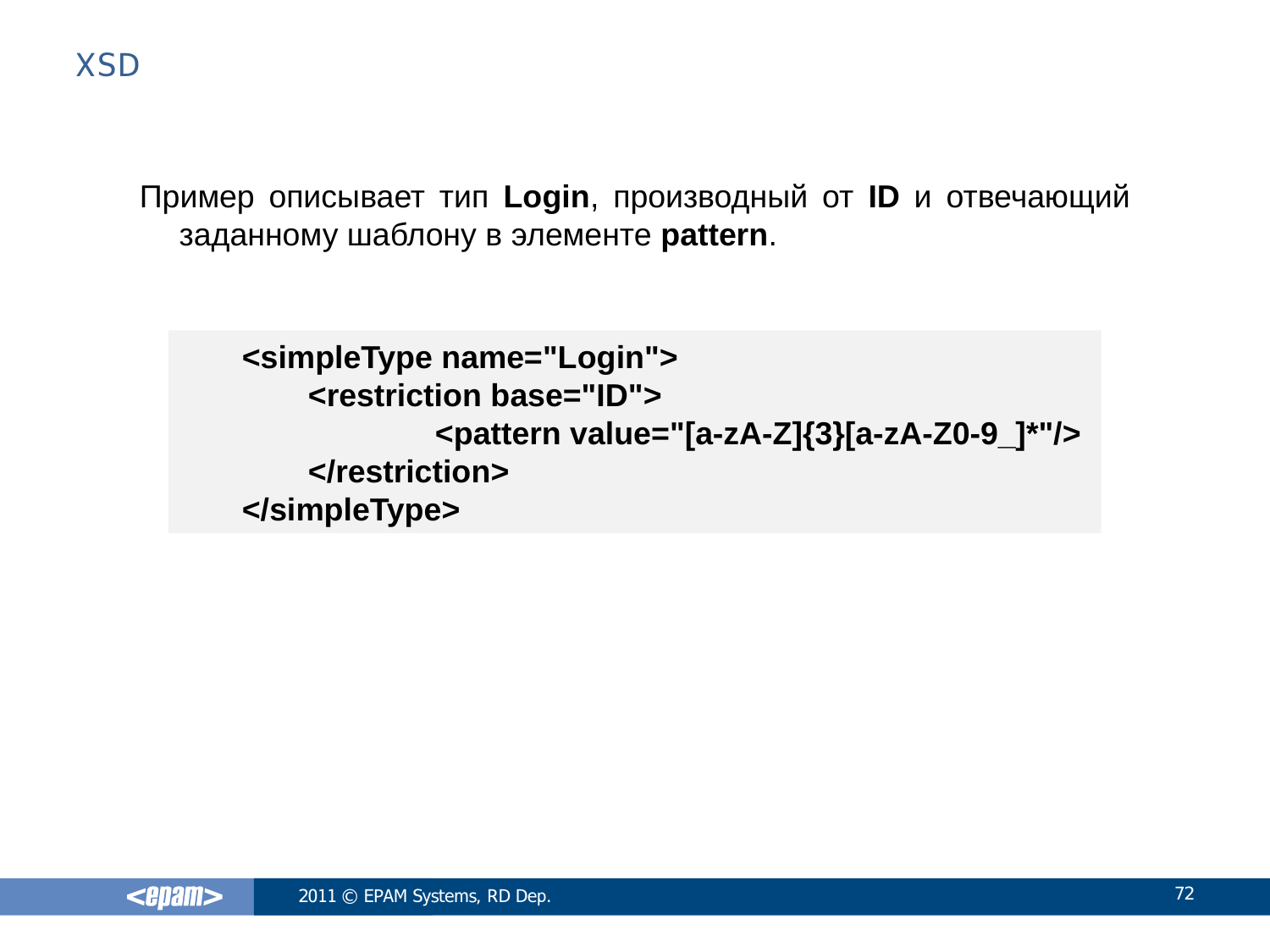

# XSD
Пример описывает тип Login, производный от ID и отвечающий заданному шаблону в элементе pattern.

<simpleType name="Login">
	<restriction base="ID">
		<pattern value="[a-zA-Z]{3}[a-zA-Z0-9_]*"/>
	</restriction>
</simpleType>
72
2011 © EPAM Systems, RD Dep.